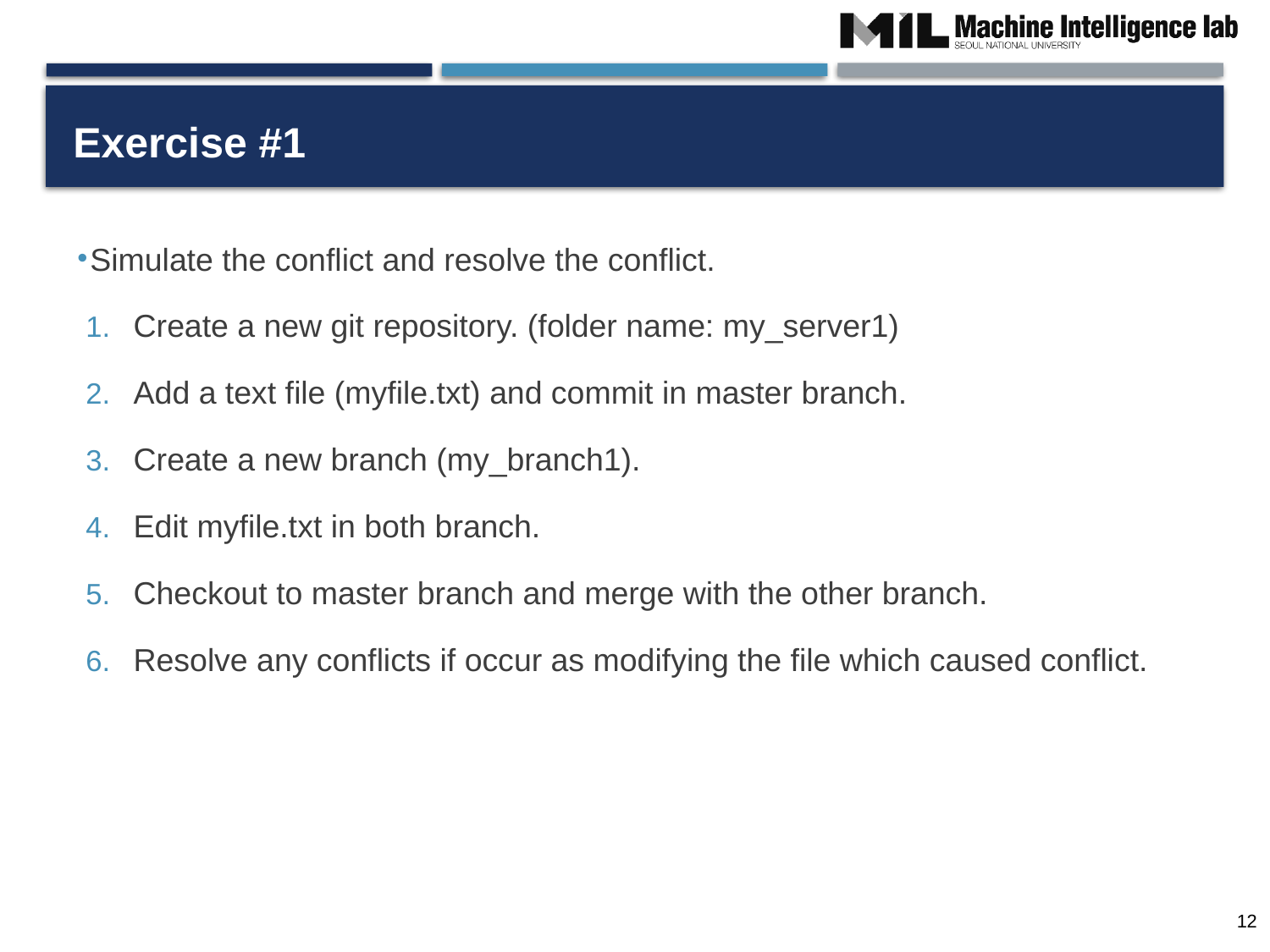

# Exercise #1
Simulate the conflict and resolve the conflict.
Create a new git repository. (folder name: my_server1)
Add a text file (myfile.txt) and commit in master branch.
Create a new branch (my_branch1).
Edit myfile.txt in both branch.
Checkout to master branch and merge with the other branch.
Resolve any conflicts if occur as modifying the file which caused conflict.
12